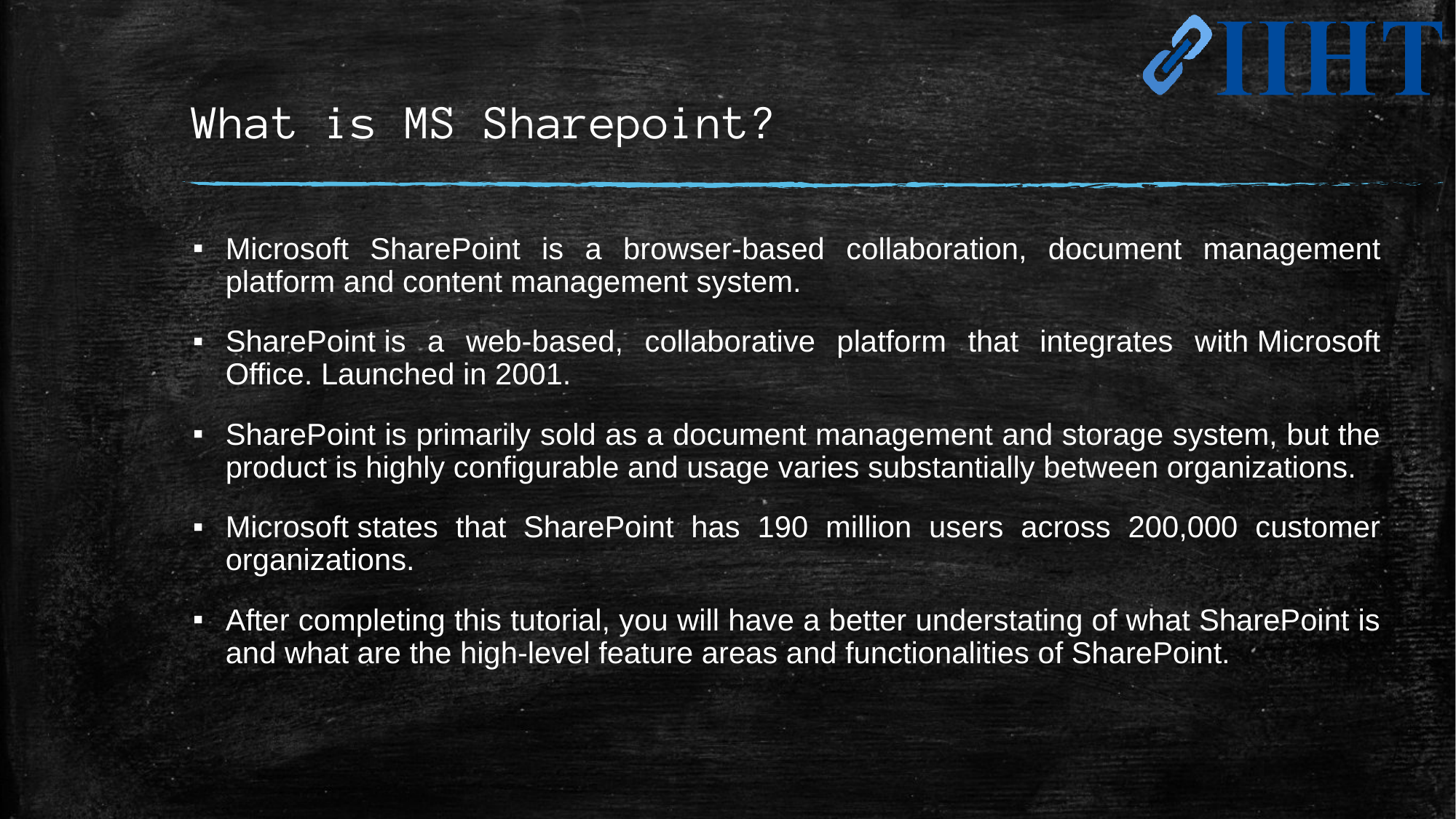

# What is MS Sharepoint?
Microsoft SharePoint is a browser-based collaboration, document management platform and content management system.
SharePoint is a web-based, collaborative platform that integrates with Microsoft Office. Launched in 2001.
SharePoint is primarily sold as a document management and storage system, but the product is highly configurable and usage varies substantially between organizations.
Microsoft states that SharePoint has 190 million users across 200,000 customer organizations.
After completing this tutorial, you will have a better understating of what SharePoint is and what are the high-level feature areas and functionalities of SharePoint.